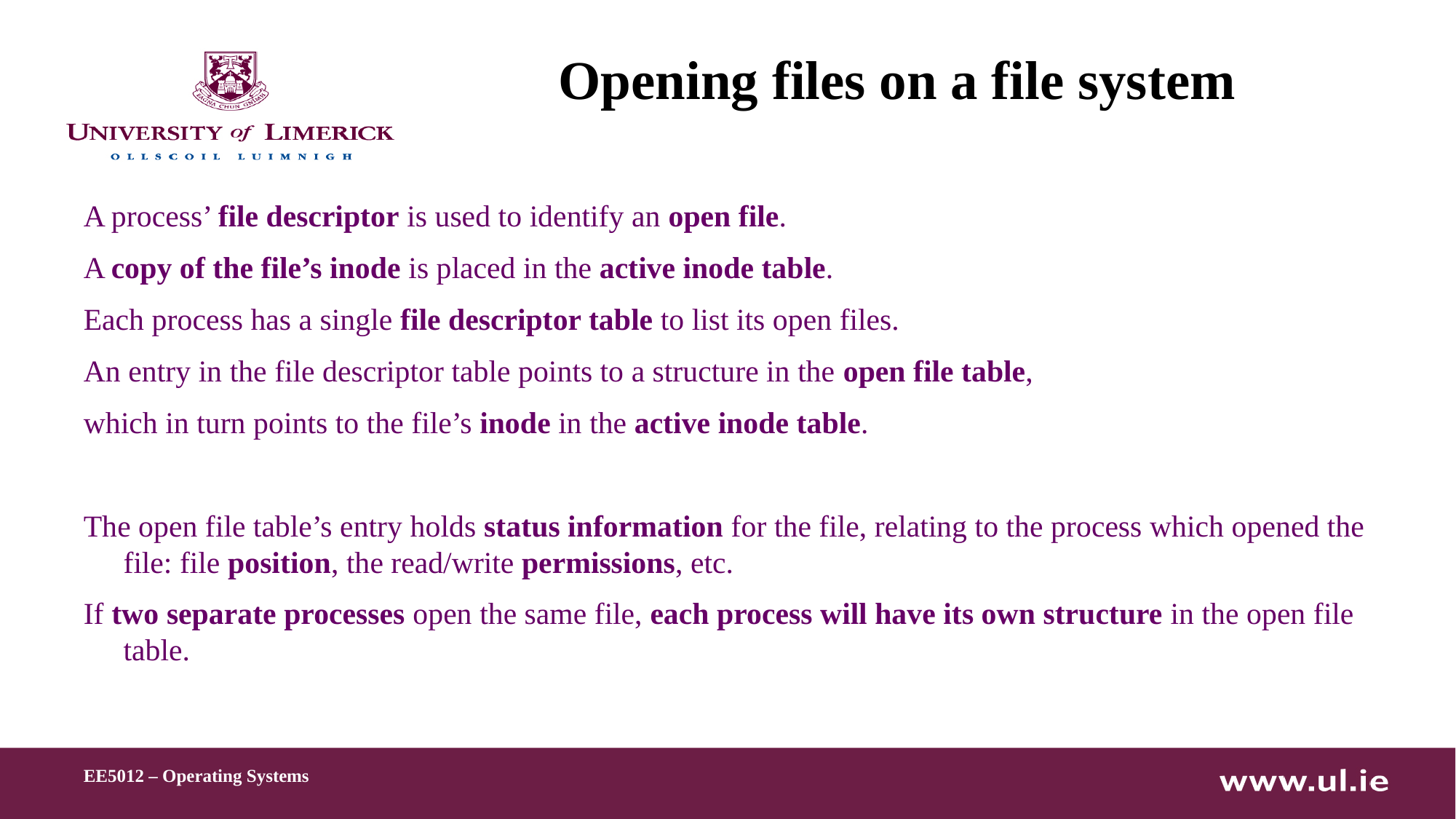

# Opening files on a file system
A process’ file descriptor is used to identify an open file.
A copy of the file’s inode is placed in the active inode table.
Each process has a single file descriptor table to list its open files.
An entry in the file descriptor table points to a structure in the open file table,
which in turn points to the file’s inode in the active inode table.

The open file table’s entry holds status information for the file, relating to the process which opened the file: file position, the read/write permissions, etc.
If two separate processes open the same file, each process will have its own structure in the open file table.

EE5012 – Operating Systems